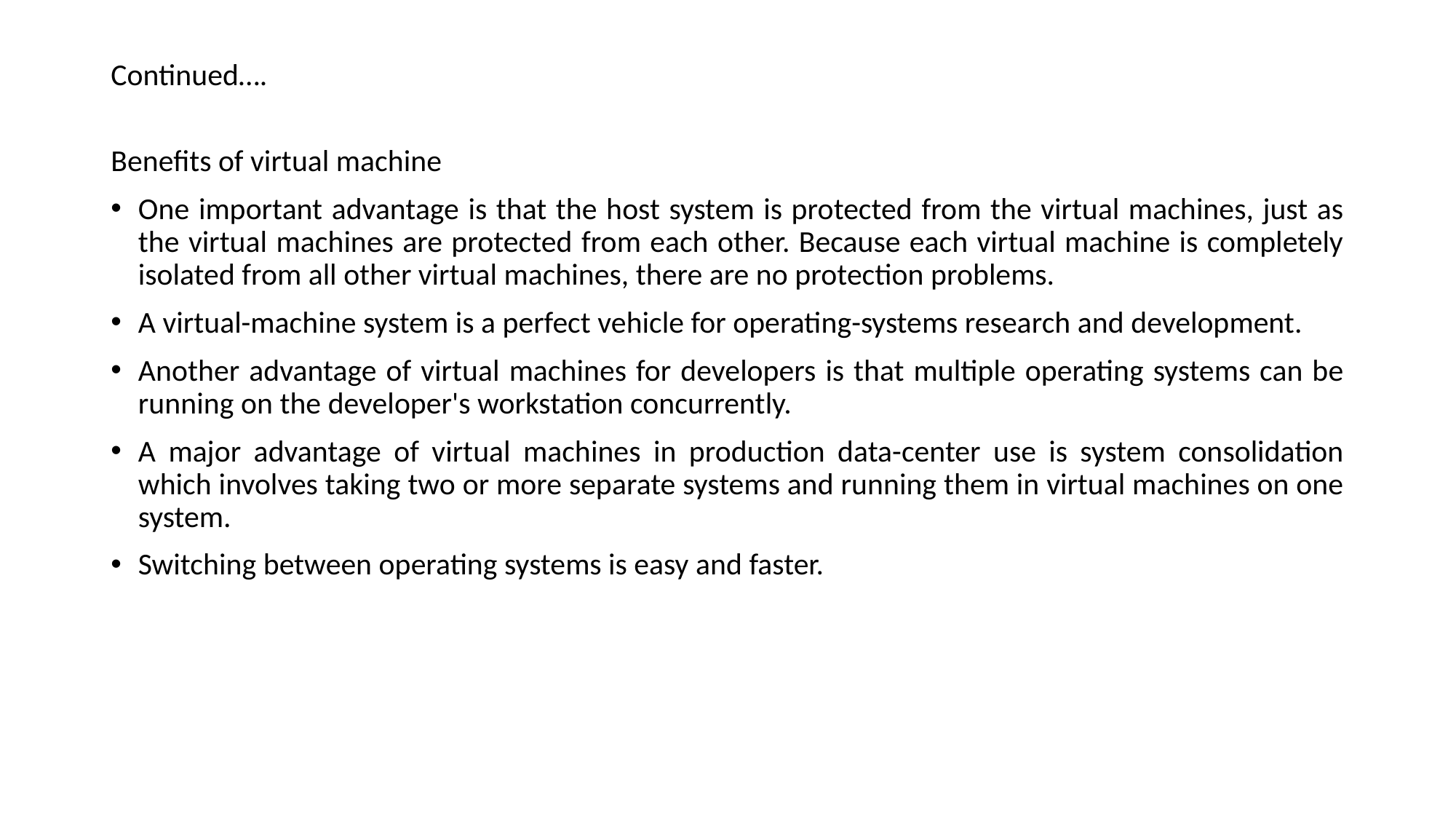

# Continued….
Benefits of virtual machine
One important advantage is that the host system is protected from the virtual machines, just as the virtual machines are protected from each other. Because each virtual machine is completely isolated from all other virtual machines, there are no protection problems.
A virtual-machine system is a perfect vehicle for operating-systems research and development.
Another advantage of virtual machines for developers is that multiple operating systems can be running on the developer's workstation concurrently.
A major advantage of virtual machines in production data-center use is system consolidation which involves taking two or more separate systems and running them in virtual machines on one system.
Switching between operating systems is easy and faster.